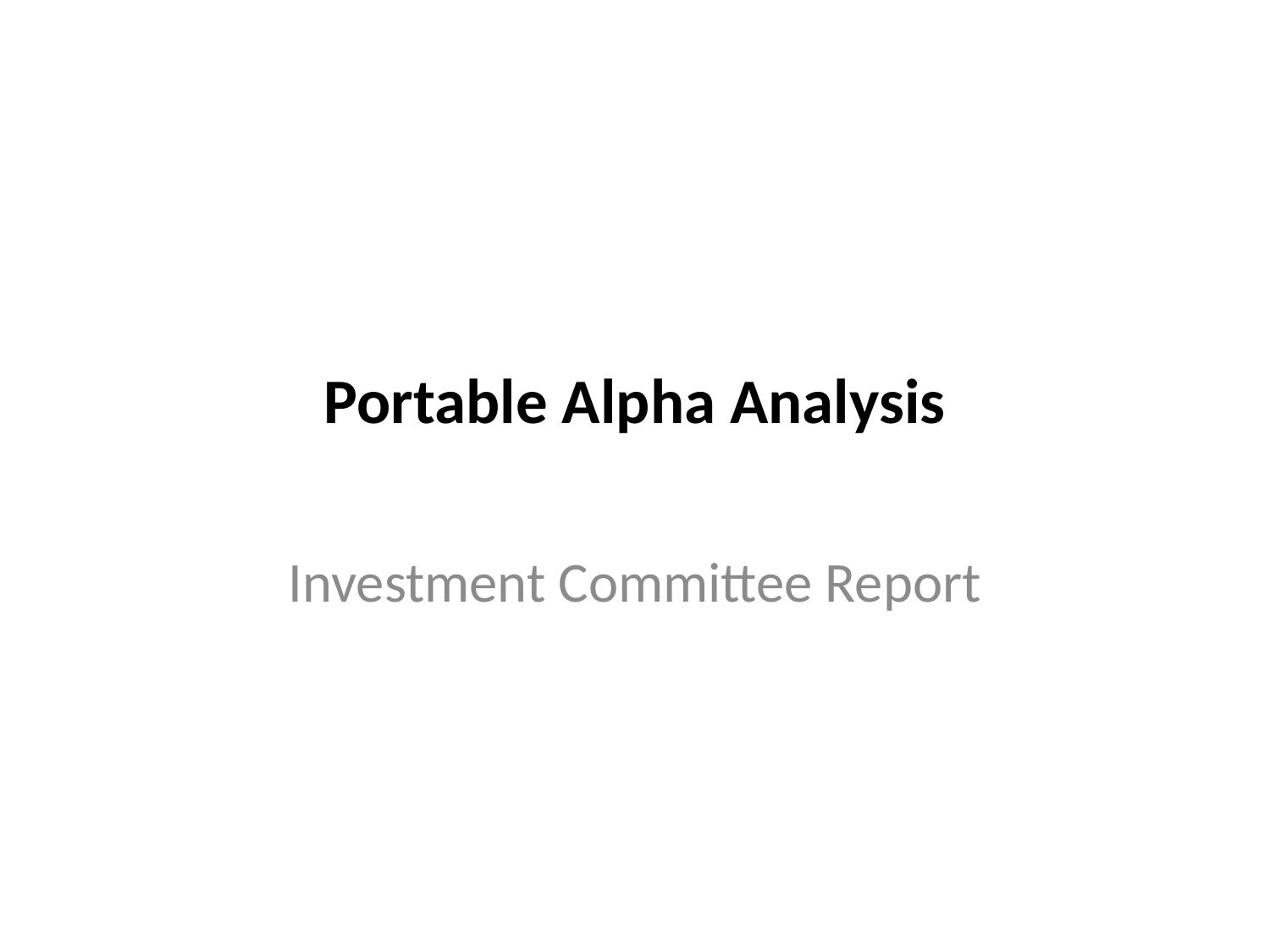

# Portable Alpha Analysis
Investment Committee Report